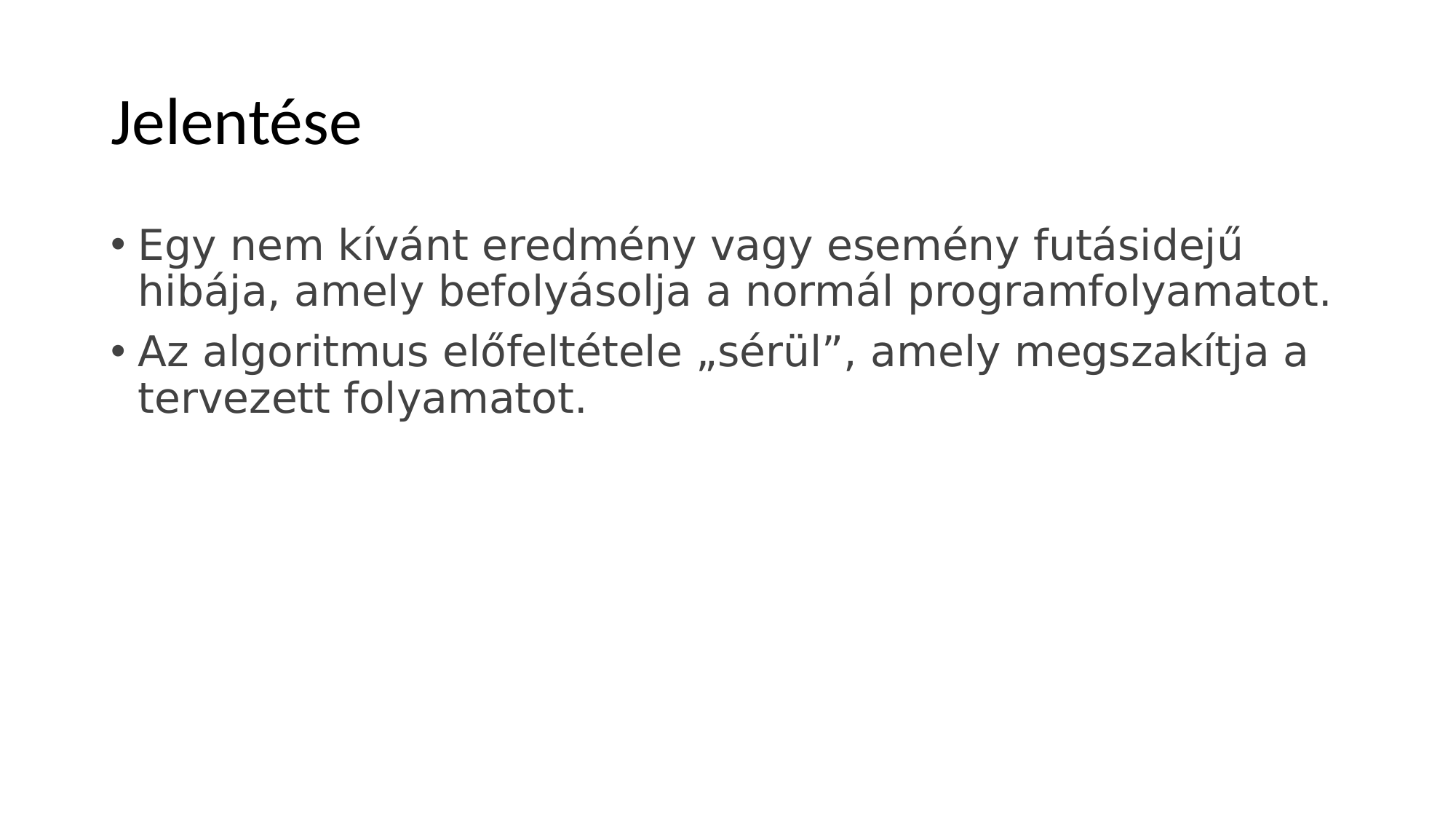

# Jelentése
Egy nem kívánt eredmény vagy esemény futásidejű hibája, amely befolyásolja a normál programfolyamatot.
Az algoritmus előfeltétele „sérül”, amely megszakítja a tervezett folyamatot.